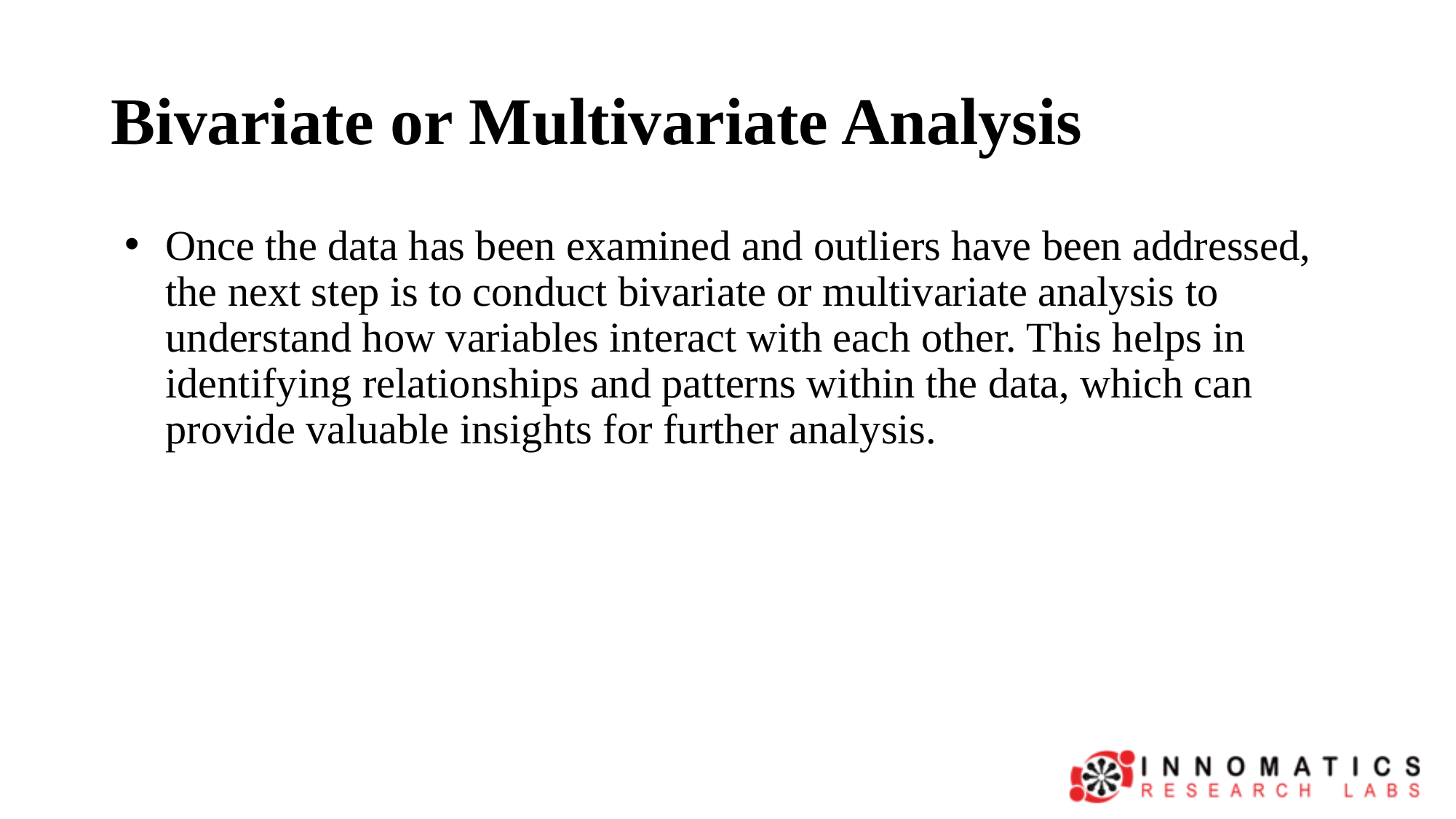

# Bivariate or Multivariate Analysis
Once the data has been examined and outliers have been addressed, the next step is to conduct bivariate or multivariate analysis to understand how variables interact with each other. This helps in identifying relationships and patterns within the data, which can provide valuable insights for further analysis.